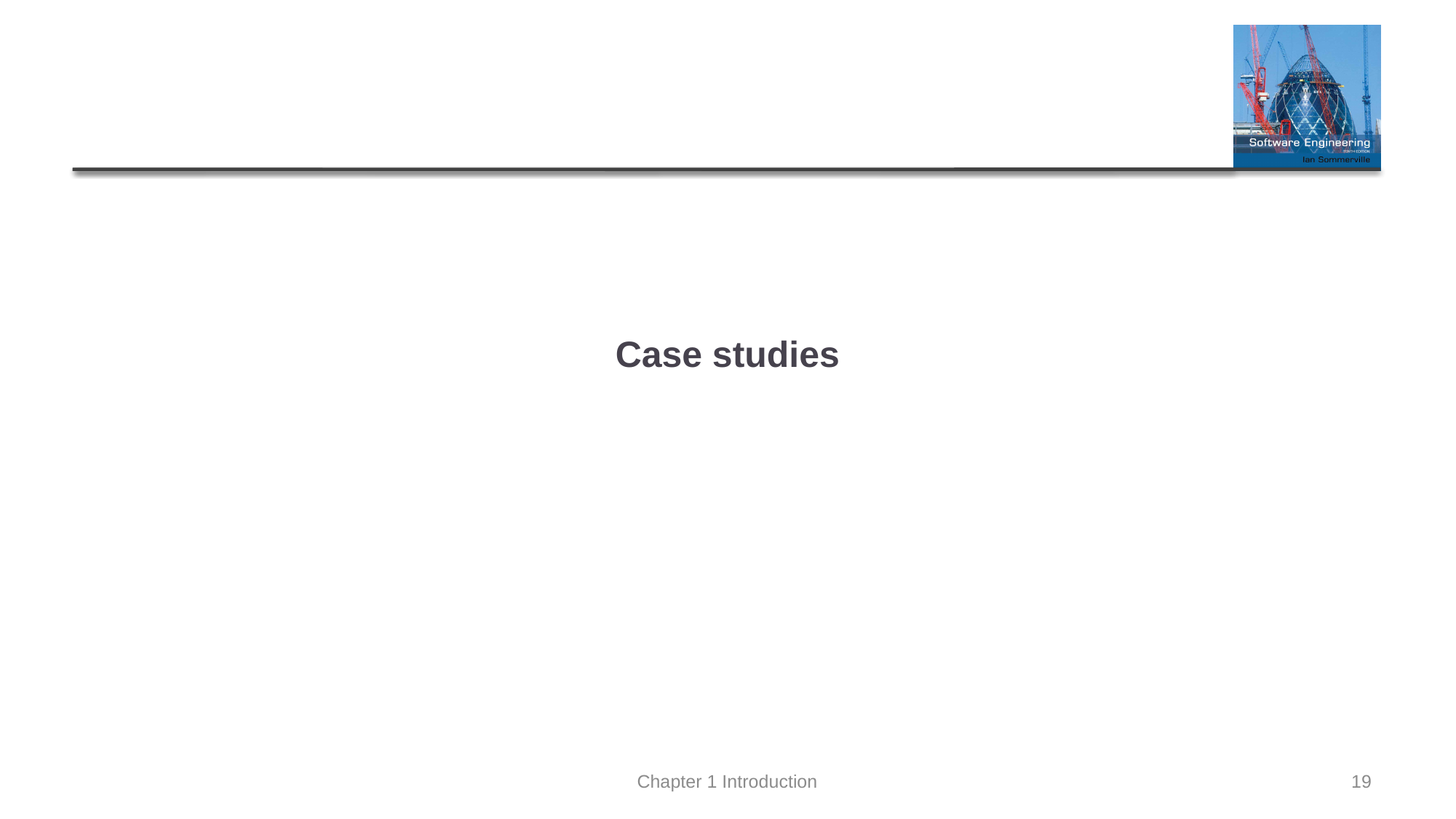

# Case studies

Chapter 1 Introduction
19